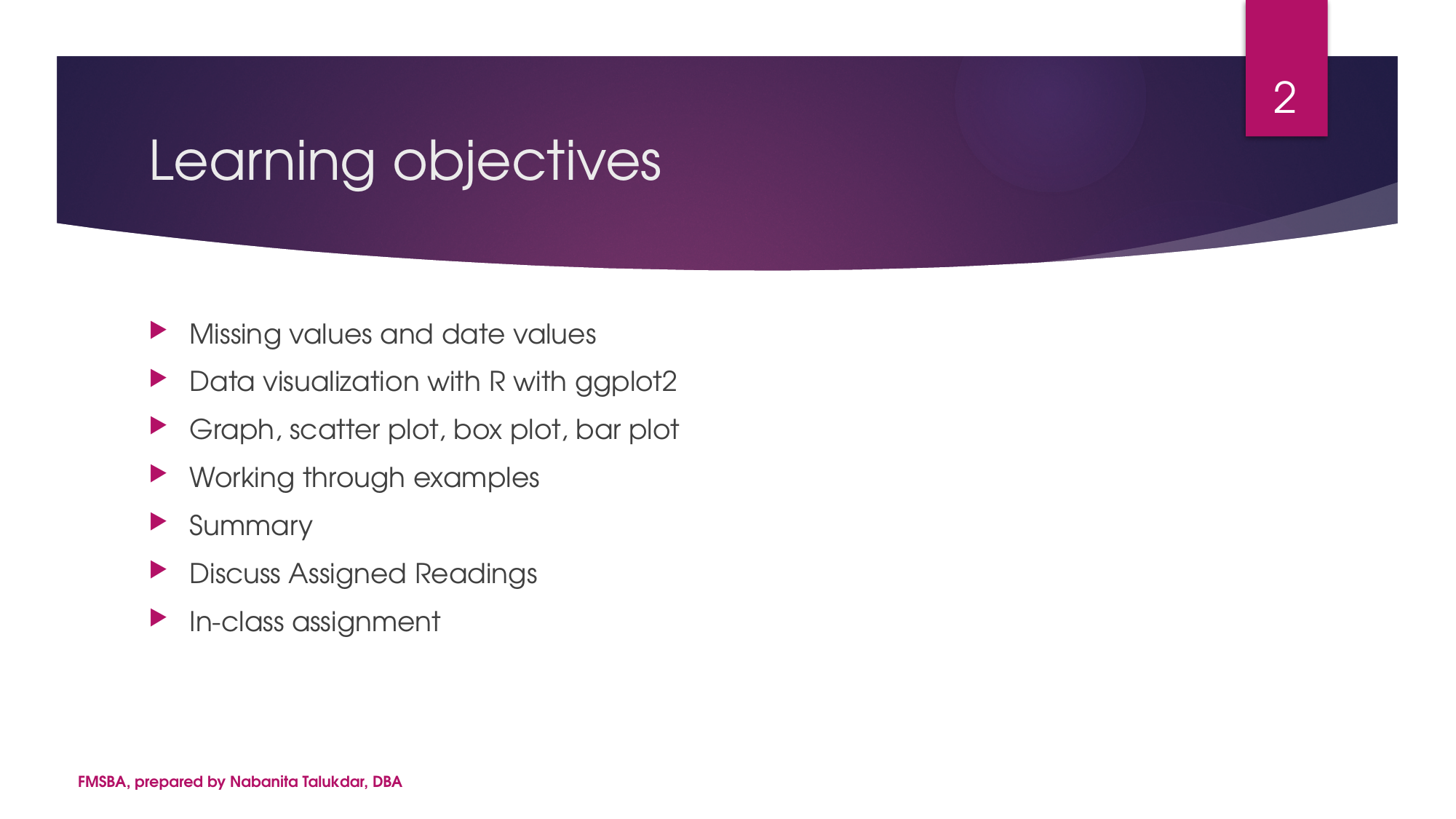

2
# Learning objectives
Missing values and date values
Data visualization with R with ggplot2
Graph, scatter plot, box plot, bar plot
Working through examples
Summary
Discuss Assigned Readings
In-class assignment
FMSBA, prepared by Nabanita Talukdar, DBA